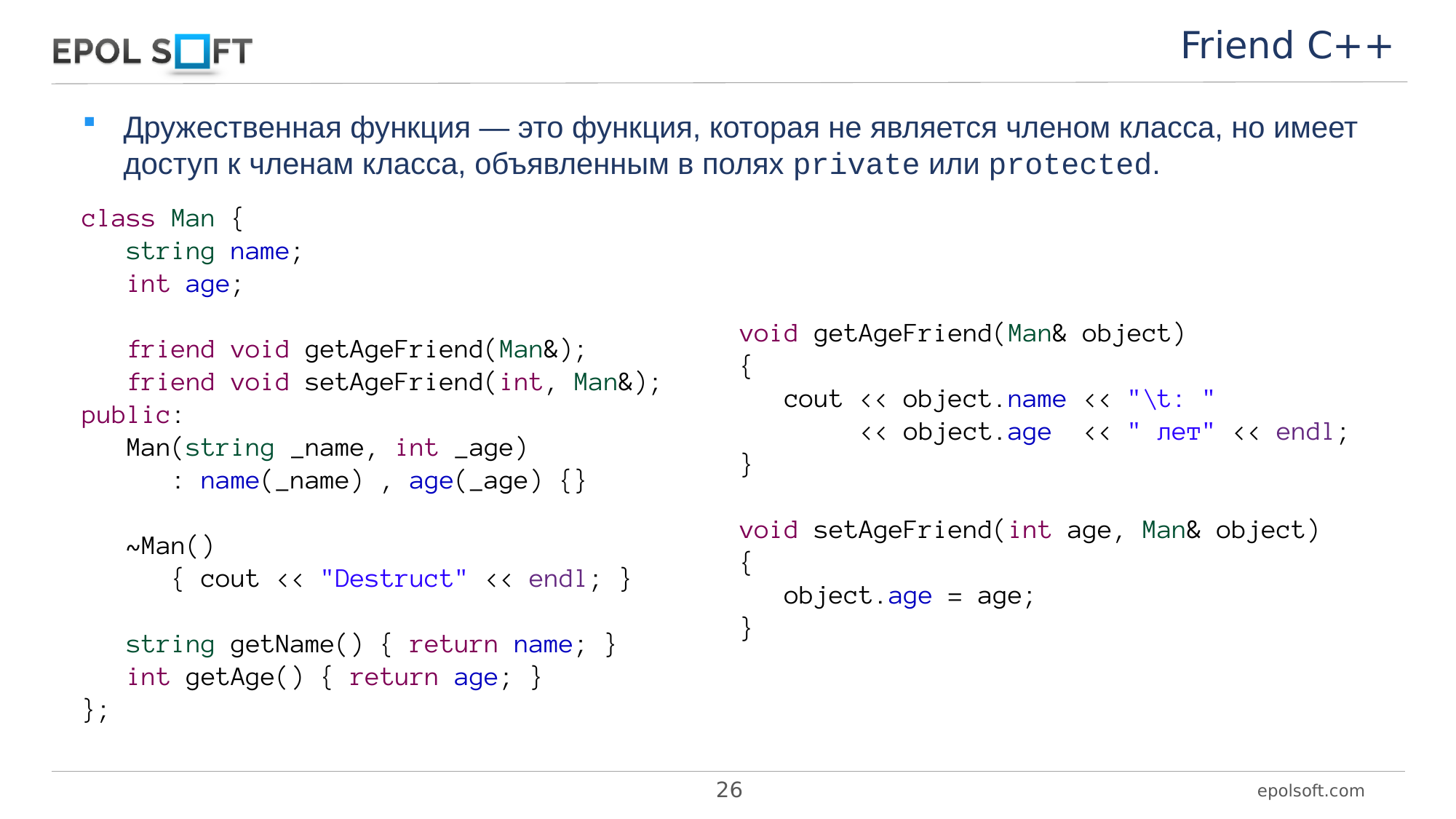

Friend С++
Дружественная функция — это функция, которая не является членом класса, но имеет доступ к членам класса, объявленным в полях private или protected.

class Man {
   string name;
   int age;

   friend void getAgeFriend(Man&);
   friend void setAgeFriend(int, Man&);
public:
   Man(string _name, int _age)
      : name(_name) , age(_age) {}

   ~Man()
      { cout << "Destruct" << endl; }

   string getName() { return name; }
   int getAge() { return age; }
};

void getAgeFriend(Man& object)
{
   cout << object.name << "\t: "
        << object.age  << " лет" << endl;
}

void setAgeFriend(int age, Man& object)
{
   object.age = age;
}

26